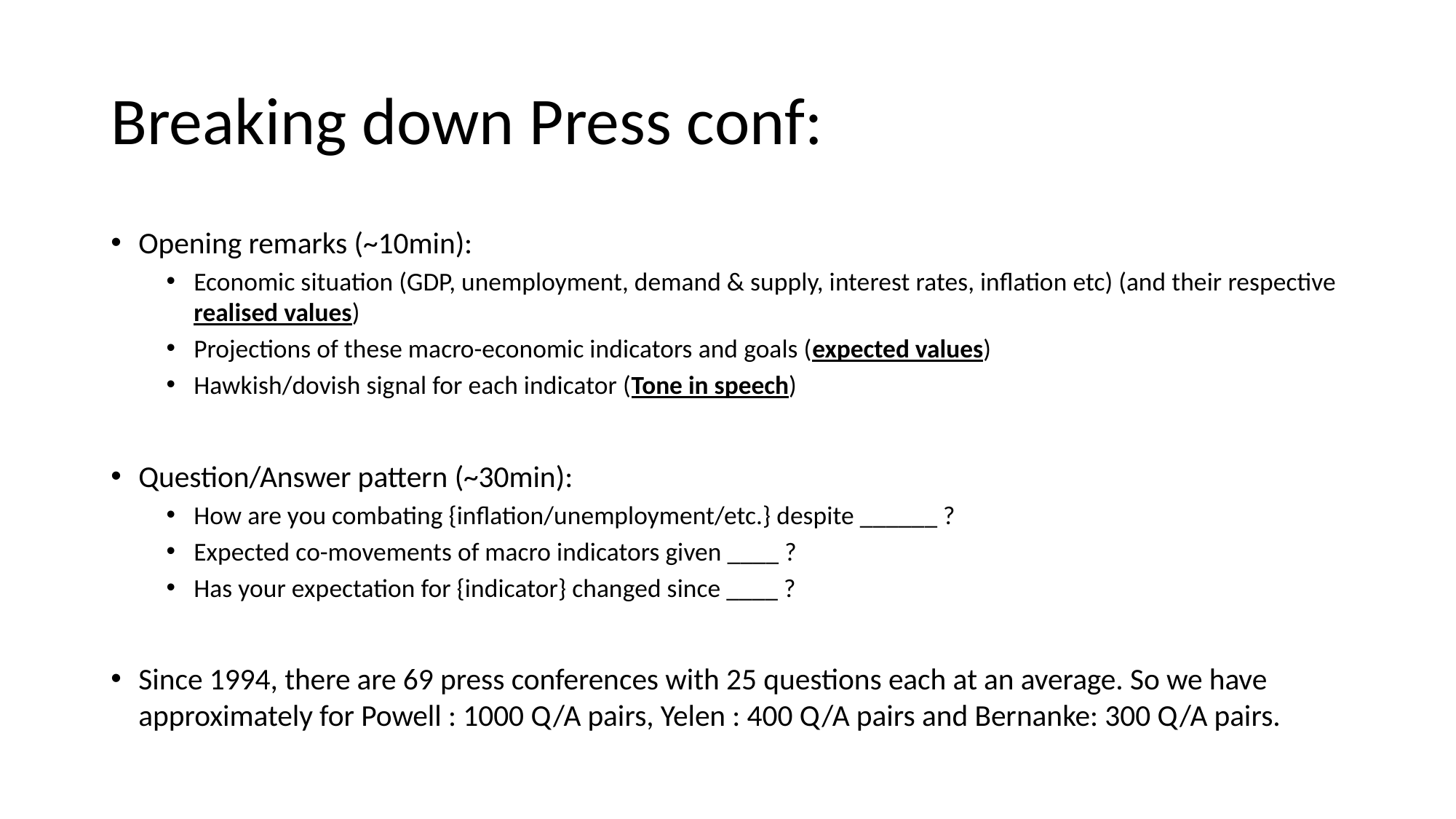

# Breaking down Press conf:
Opening remarks (~10min):
Economic situation (GDP, unemployment, demand & supply, interest rates, inflation etc) (and their respective realised values)
Projections of these macro-economic indicators and goals (expected values)
Hawkish/dovish signal for each indicator (Tone in speech)

Question/Answer pattern (~30min):
How are you combating {inflation/unemployment/etc.} despite ______ ?
Expected co-movements of macro indicators given ____ ?
Has your expectation for {indicator} changed since ____ ?

Since 1994, there are 69 press conferences with 25 questions each at an average. So we have approximately for Powell : 1000 Q/A pairs, Yelen : 400 Q/A pairs and Bernanke: 300 Q/A pairs.